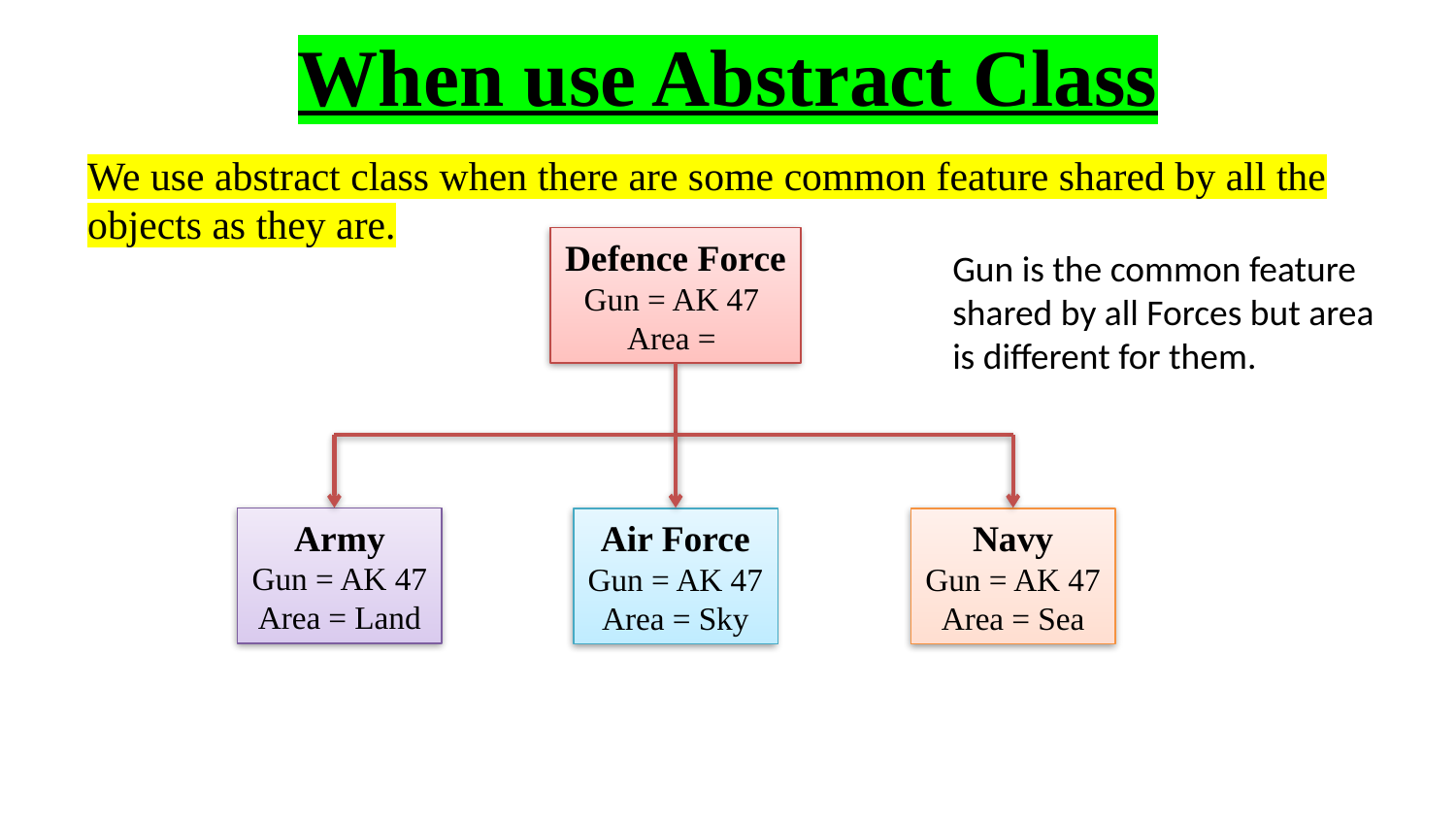

# When use Abstract Class
We use abstract class when there are some common feature shared by all the objects as they are.

Defence Force
Gun = AK 47
Area =
Gun is the common feature
shared by all Forces but area
is different for them.
Army
Gun = AK 47
Area = Land
Air Force
Gun = AK 47
Area = Sky
Navy
Gun = AK 47
Area = Sea